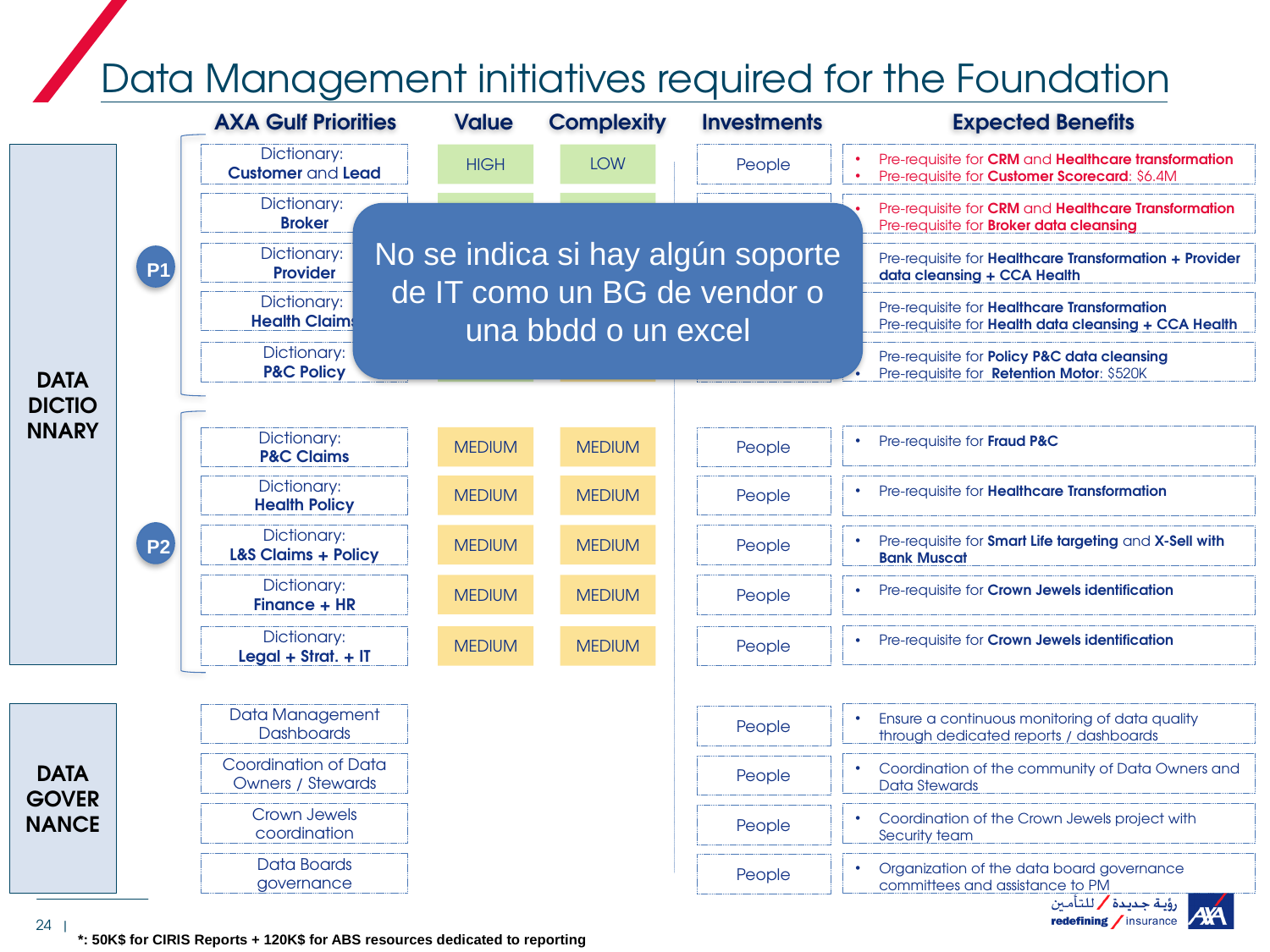

# Data Management initiatives required for the Foundation
AXA Gulf Priorities
Value
Complexity
Investments
Expected Benefits

DATA
DICTIONNARY

Dictionary:
Customer and Lead

HIGH

LOW

People
Pre-requisite for CRM and Healthcare transformation
Pre-requisite for Customer Scorecard: $6.4M
Dictionary:
Broker

HIGH

LOW

People
Pre-requisite for CRM and Healthcare Transformation
Pre-requisite for Broker data cleansing
No se indica si hay algún soporte de IT como un BG de vendor o una bbdd o un excel

HIGH

LOW
Dictionary:
Provider
People
Pre-requisite for Healthcare Transformation + Provider data cleansing + CCA Health

P1
Dictionary:
Health Claims

HIGH

MEDIUM
Pre-requisite for Healthcare Transformation
Pre-requisite for Health data cleansing + CCA Health
People
Pre-requisite for Policy P&C data cleansing
Pre-requisite for  Retention Motor: $520K
Dictionary:
P&C Policy

HIGH

MEDIUM
People

Pre-requisite for Fraud P&C
Dictionary:
P&C Claims

MEDIUM

MEDIUM
People
Dictionary:
Health Policy

MEDIUM

MEDIUM
People
Pre-requisite for Healthcare Transformation

P2
Dictionary:
L&S Claims + Policy

MEDIUM

MEDIUM
People
Pre-requisite for Smart Life targeting and X-Sell with Bank Muscat
Dictionary:
Finance + HR

MEDIUM

MEDIUM
People
Pre-requisite for Crown Jewels identification
Pre-requisite for Crown Jewels identification
Dictionary:
Legal + Strat. + IT

MEDIUM

MEDIUM
People
Ensure a continuous monitoring of data quality through dedicated reports / dashboards
DATA
GOVERNANCE
Data Management Dashboards
People
Coordination of the community of Data Owners and Data Stewards
Coordination of Data Owners / Stewards
People
Coordination of the Crown Jewels project with Security team
Crown Jewels coordination
People
Data Boards governance
Organization of the data board governance committees and assistance to PM
People
24   |
*: 50K$ for CIRIS Reports + 120K$ for ABS resources dedicated to reporting